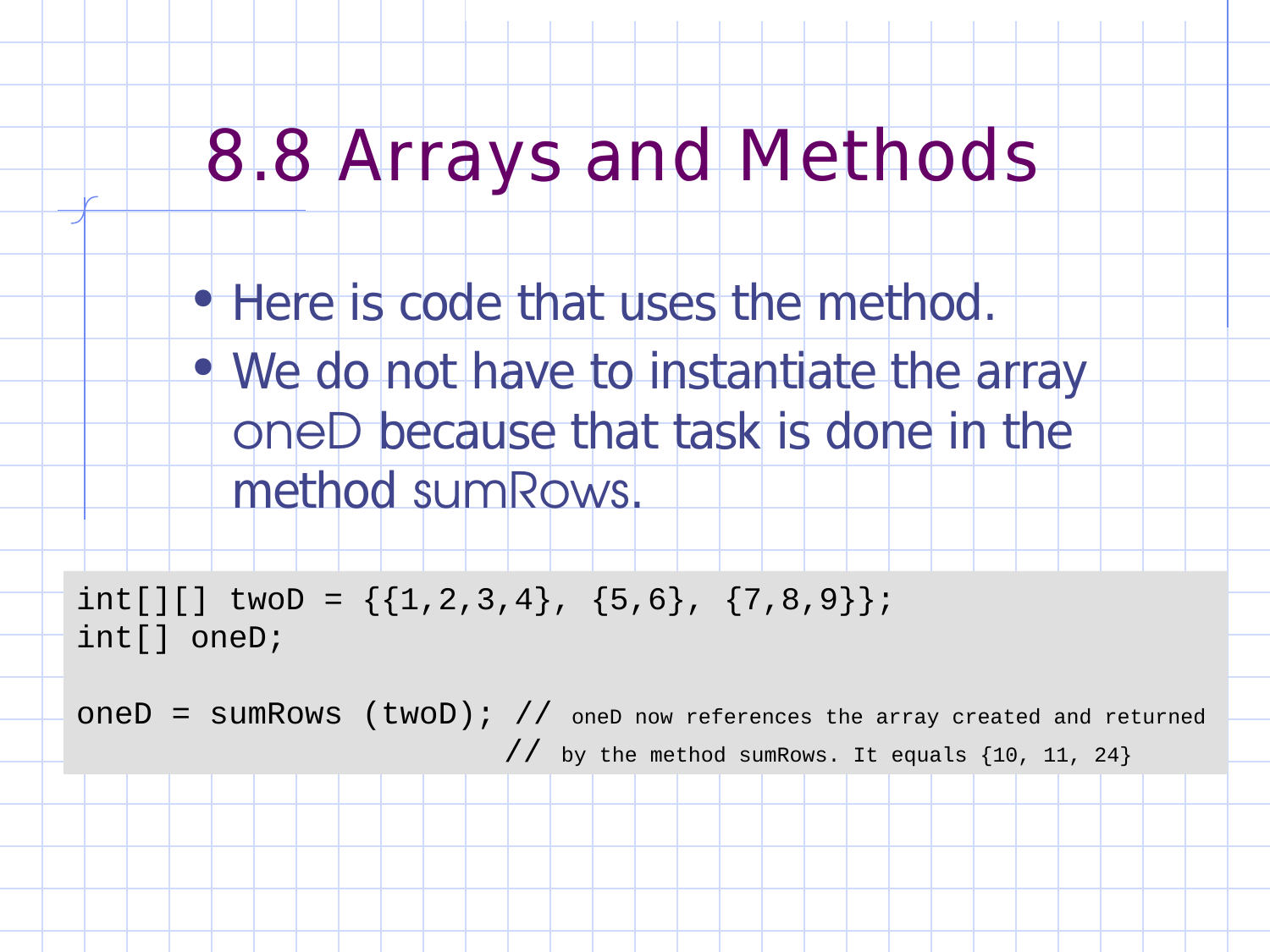

# 8.8 Arrays and Methods
Here is code that uses the method.
We do not have to instantiate the array oneD because that task is done in the method sumRows.

int[][] twoD = {{1,2,3,4}, {5,6}, {7,8,9}};
int[] oneD;

oneD = sumRows (twoD); // oneD now references the array created and returned
                      		   // by the method sumRows. It equals {10, 11, 24}